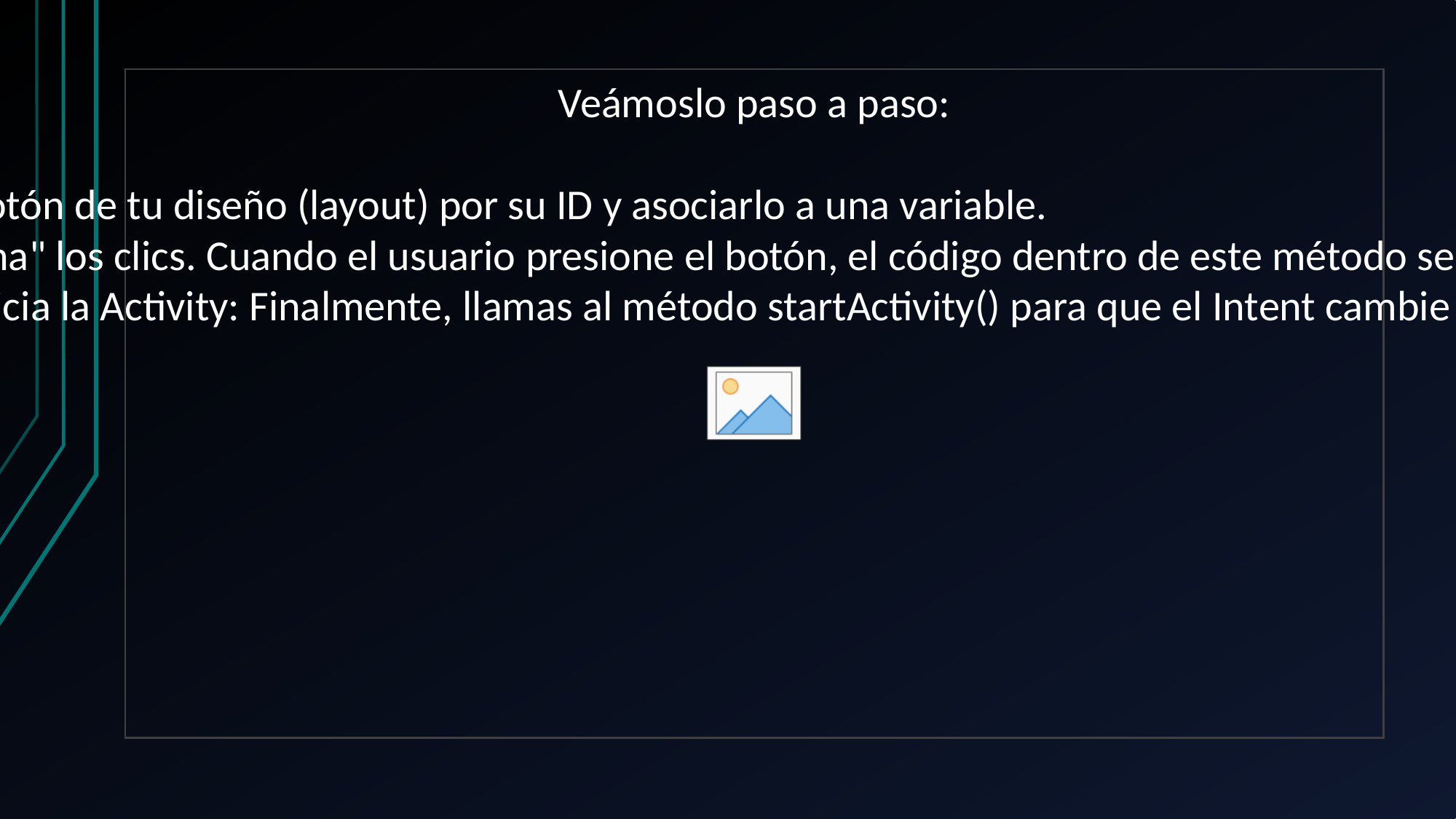

Veámoslo paso a paso:
Declara el botón:
Primero, en tu MainActivity.java o MainActivity.kt, necesitas encontrar el botón de tu diseño (layout) por su ID y asociarlo a una variable.
 Configura el OnClickListener: Un OnClickListener es un método que "escucha" los clics. Cuando el usuario presione el botón, el código dentro de este método se ejecutará. Crea el Intent: Dentro del OnClickListener, crearás un nuevo Intent.
Le debes pasar dos parámetros: la Activity actual y la Activity de destino. Inicia la Activity: Finalmente, llamas al método startActivity() para que el Intent cambie de pantalla.